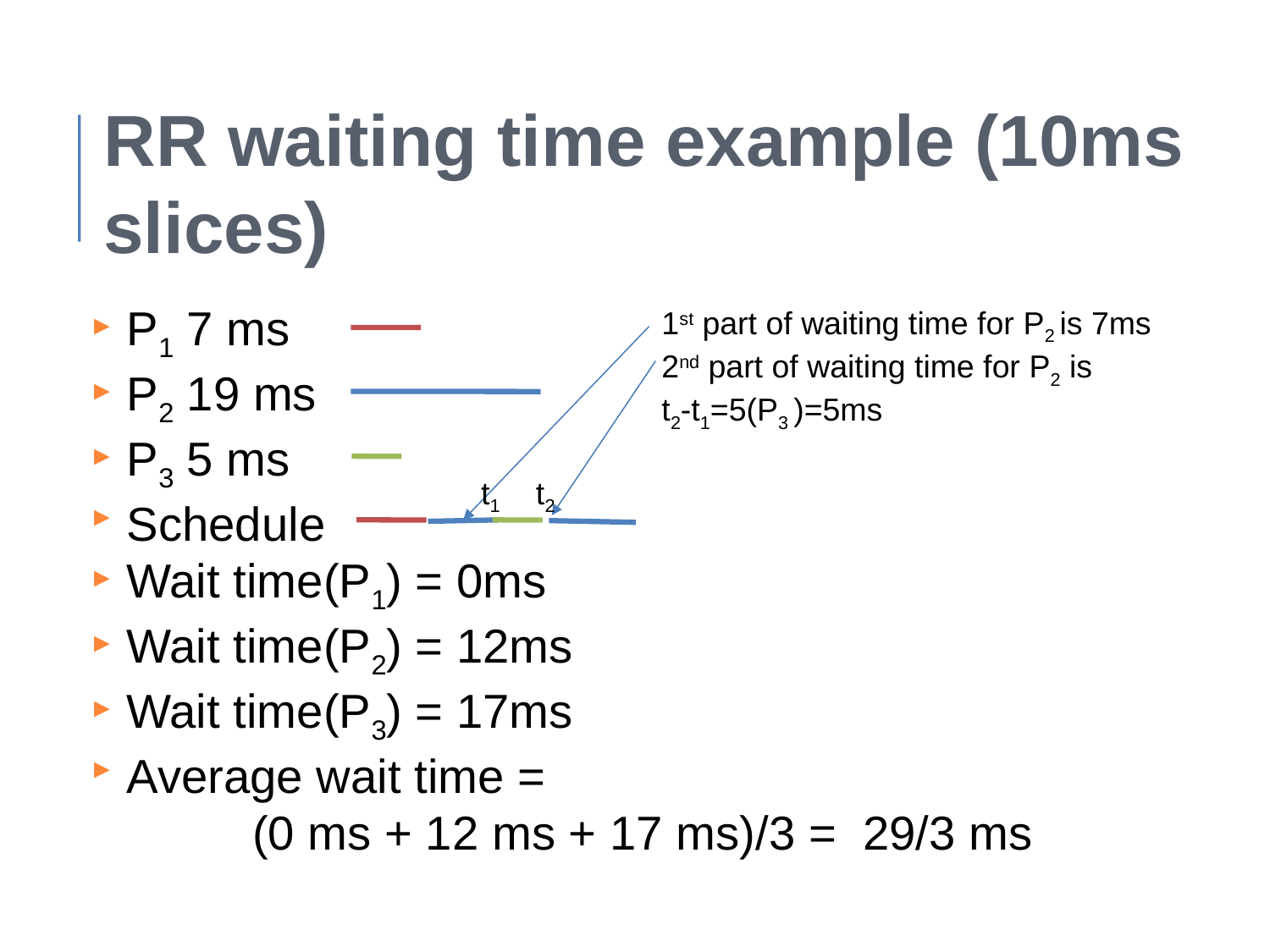

RR waiting time example (10ms slices)
P1 7 ms
P2 19 ms
P3 5 ms
Schedule
Wait time(P1) = 0ms
Wait time(P2) = 12ms
Wait time(P3) = 17ms
Average wait time =
(0 ms + 12 ms + 17 ms)/3 =  29/3 ms
1st part of waiting time for P2 is 7ms
2nd part of waiting time for P2 is
t2-t1=5(P3 )=5ms

t1
t2